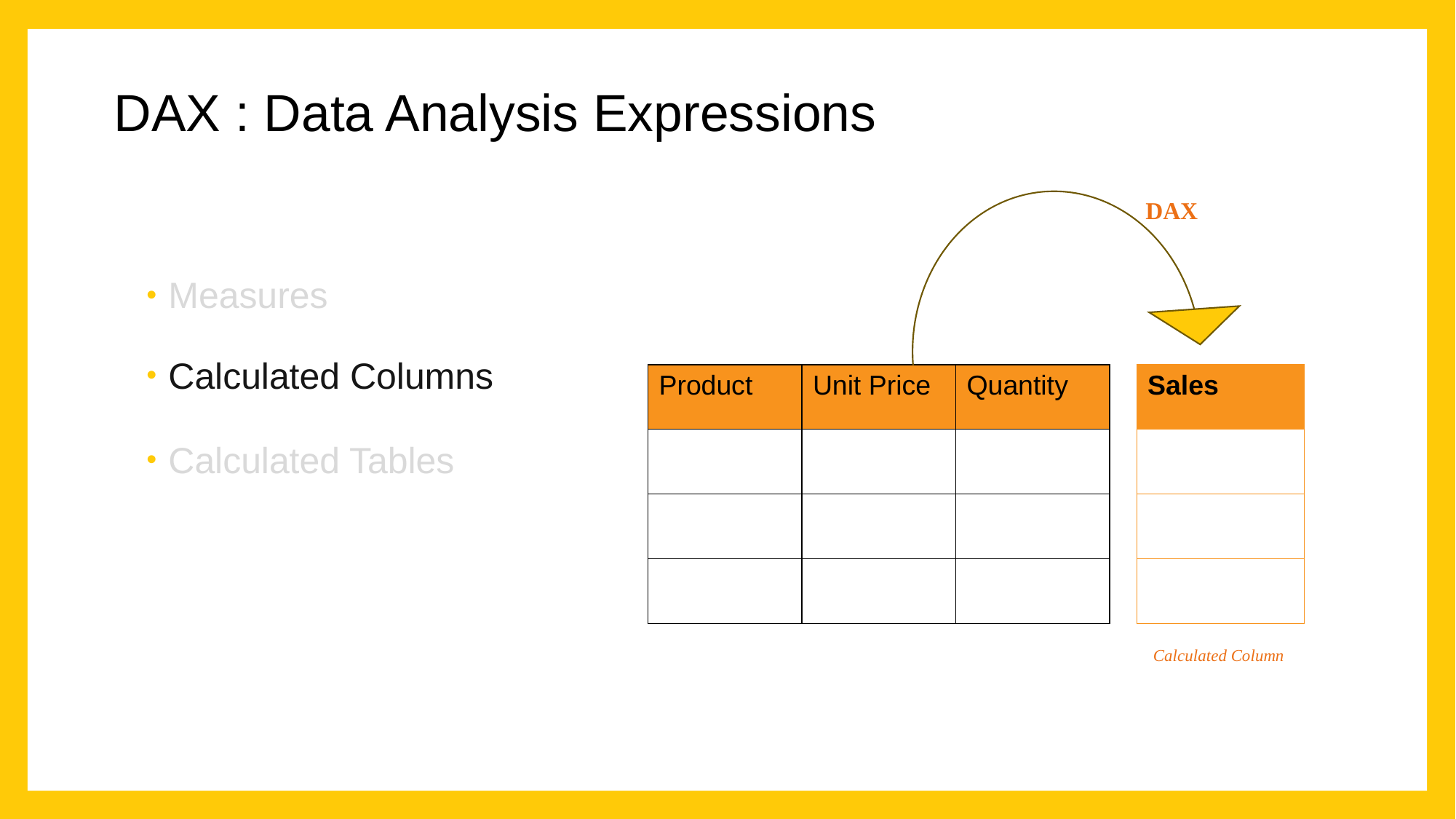

# DAX : Data Analysis Expressions

DAX

Measures

Calculated Columns

| Product | Unit Price | Quantity |
| --- | --- | --- |
|  |  |  |
|  |  |  |
|  |  |  |
| Sales |
| --- |
|  |
|  |
|  |

Calculated Tables

Calculated Column